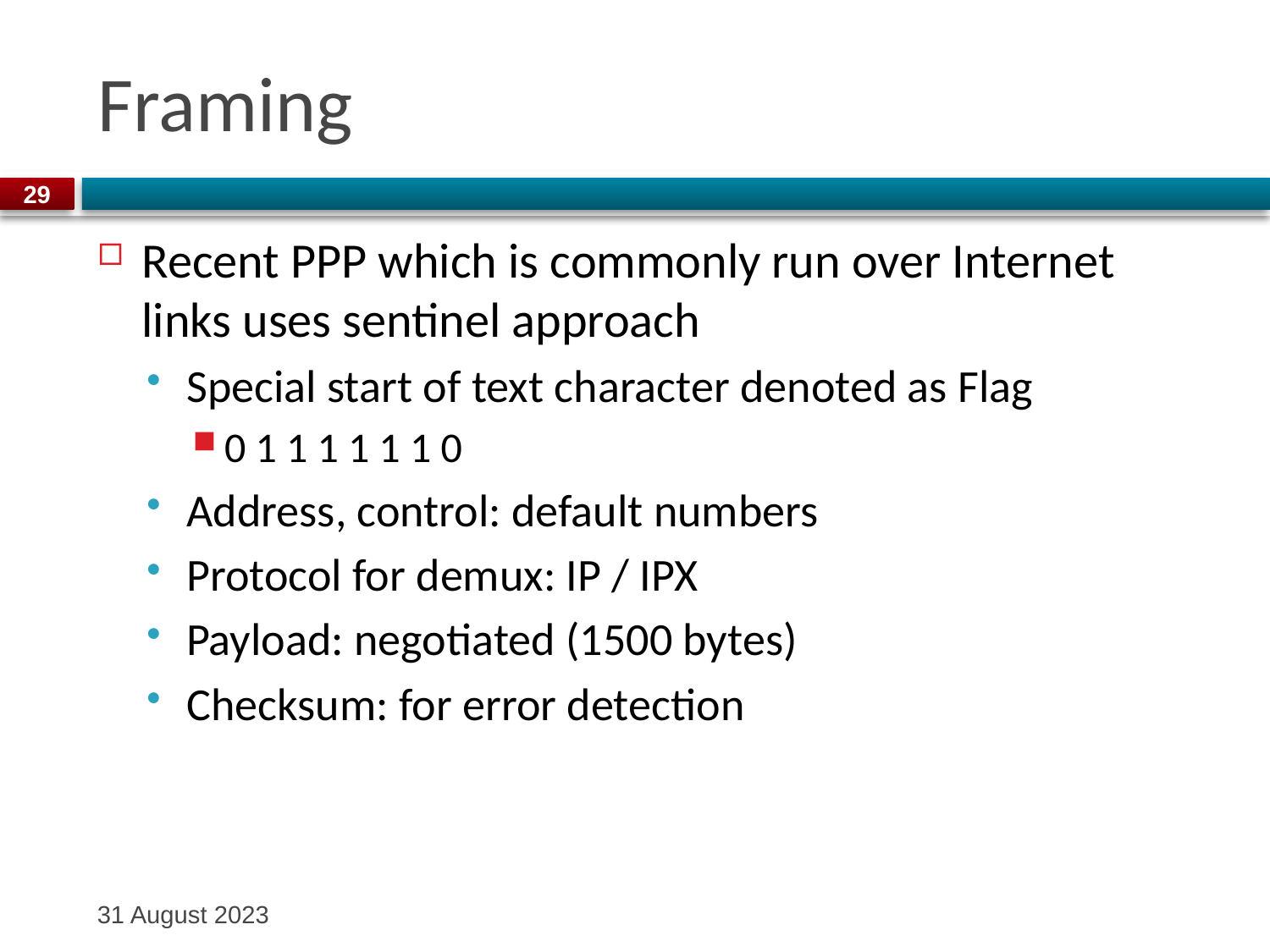

# Framing
29
Recent PPP which is commonly run over Internet links uses sentinel approach
Special start of text character denoted as Flag
0 1 1 1 1 1 1 0
Address, control: default numbers
Protocol for demux: IP / IPX
Payload: negotiated (1500 bytes)
Checksum: for error detection

31 August 2023